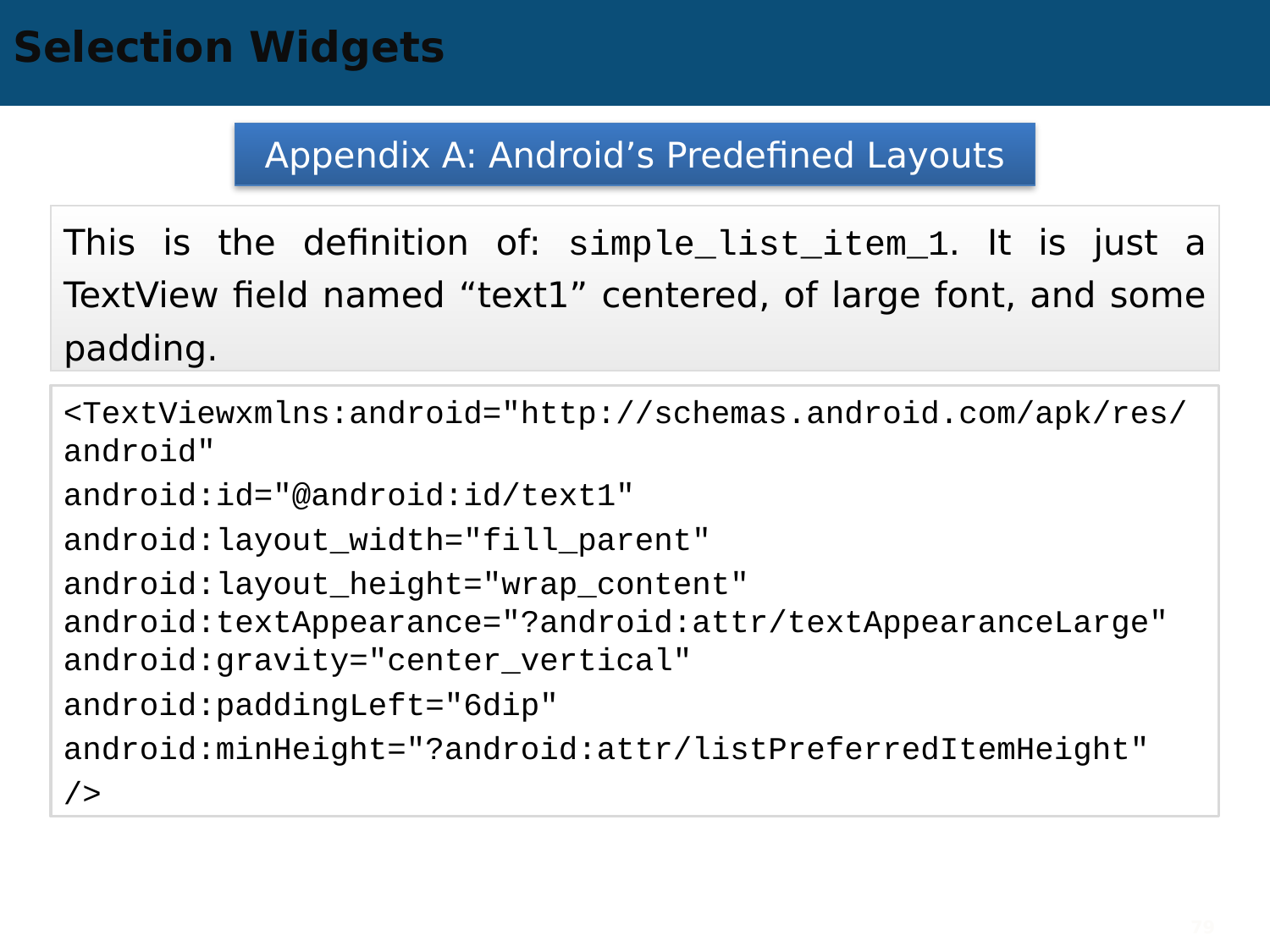

# Selection Widgets
Appendix A: Android’s Predefined Layouts
This is the definition of: simple_list_item_1. It is just a TextView field named “text1” centered, of large font, and some padding.
<TextViewxmlns:android="http://schemas.android.com/apk/res/android"
android:id="@android:id/text1"
android:layout_width="fill_parent"
android:layout_height="wrap_content" android:textAppearance="?android:attr/textAppearanceLarge" android:gravity="center_vertical"
android:paddingLeft="6dip"
android:minHeight="?android:attr/listPreferredItemHeight"
/>